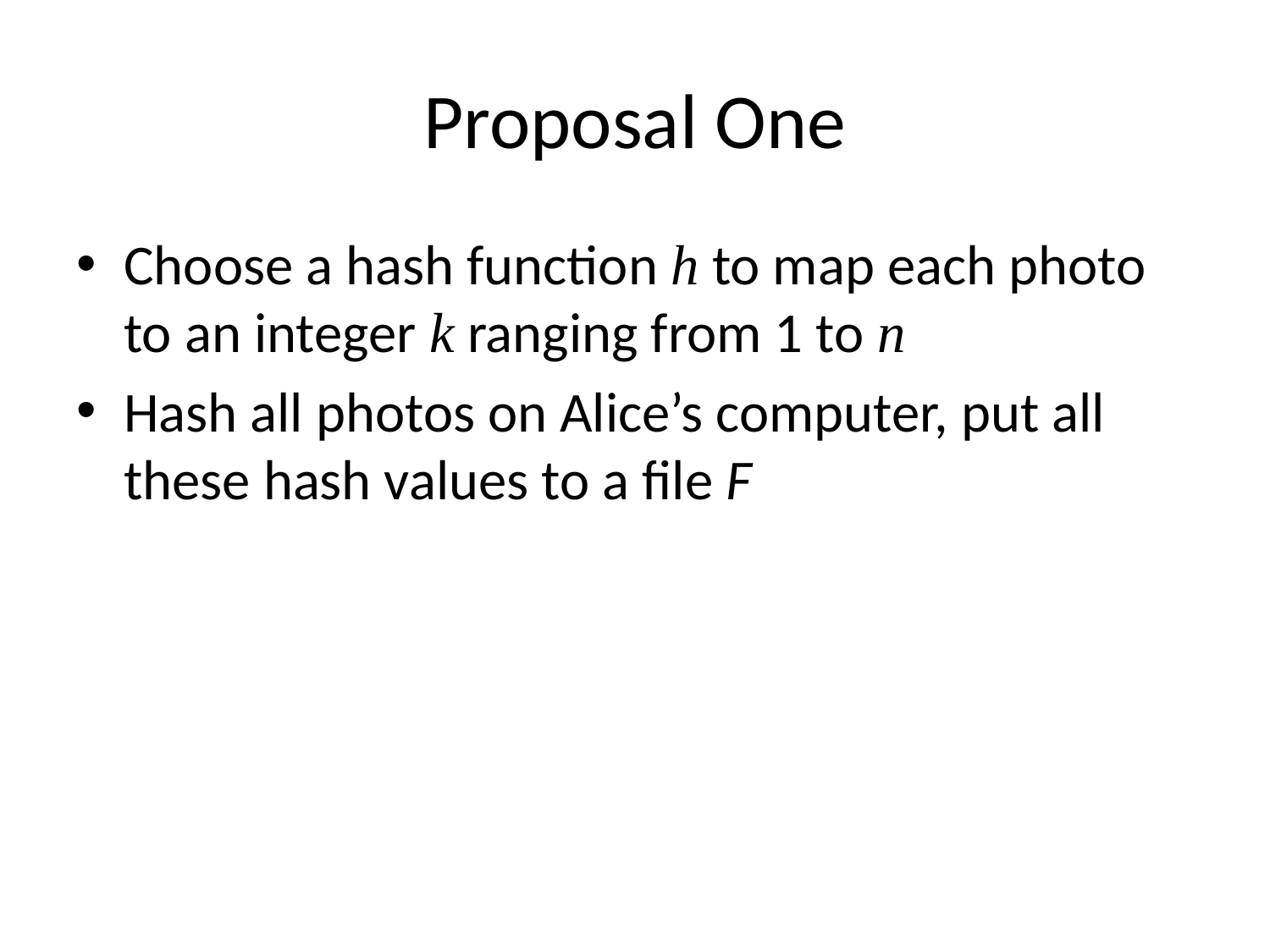

# Proposal One
Choose a hash function h to map each photo to an integer k ranging from 1 to n
Hash all photos on Alice’s computer, put all these hash values to a file F